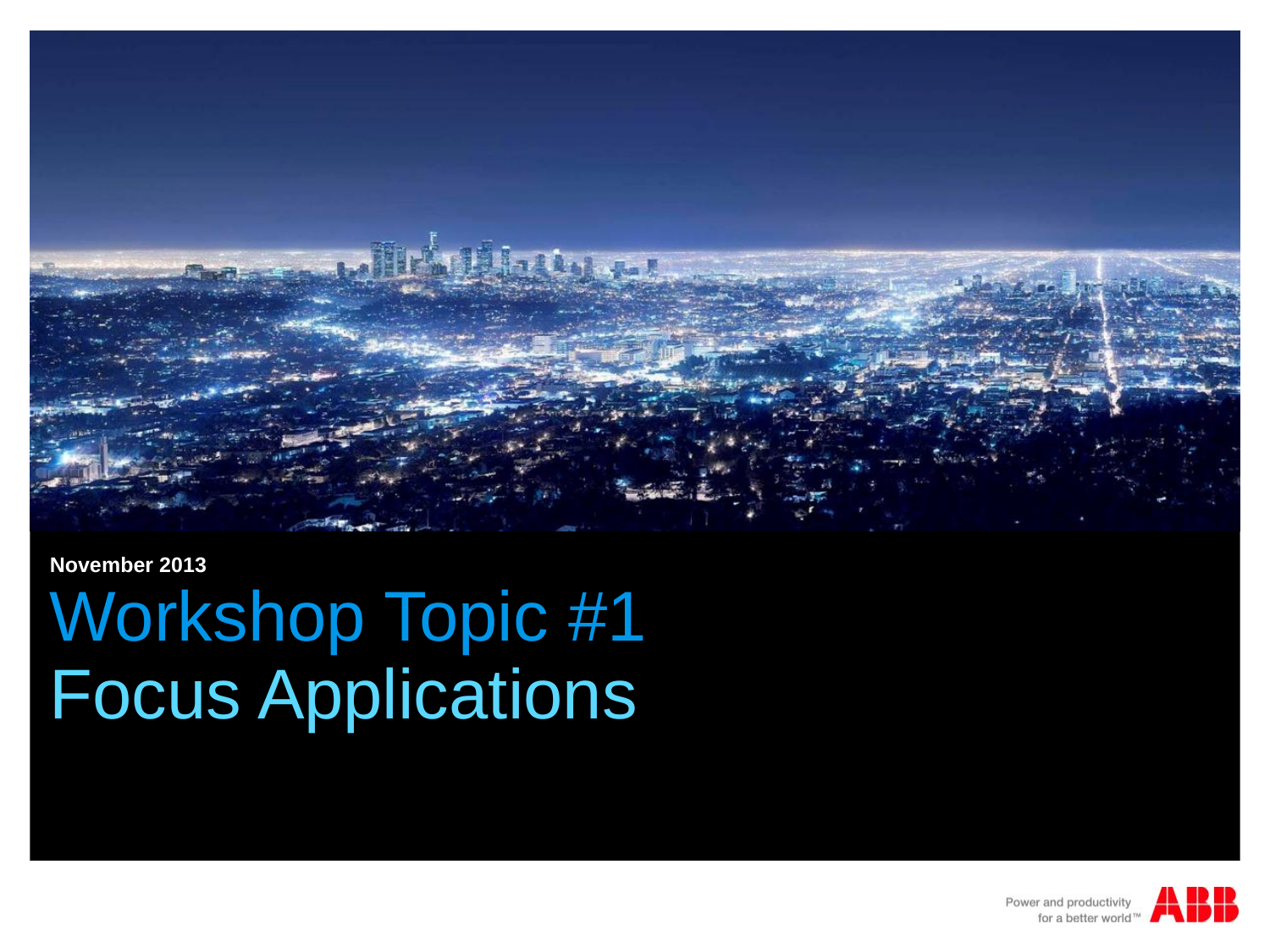

November 2013
# Workshop Topic #1
Focus Applications